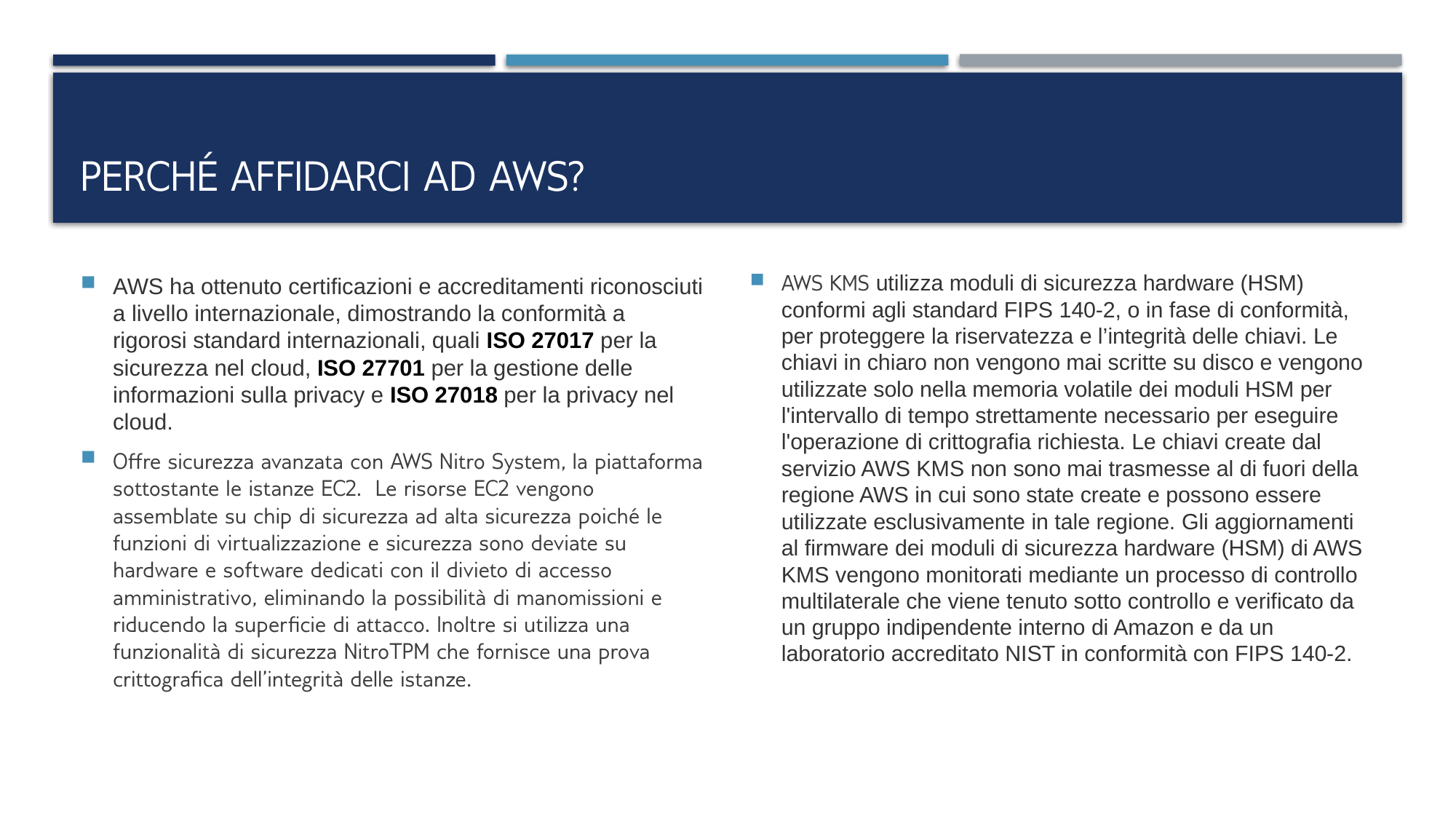

# Perché affidarci ad aws?
AWS KMS utilizza moduli di sicurezza hardware (HSM) conformi agli standard FIPS 140-2, o in fase di conformità, per proteggere la riservatezza e l’integrità delle chiavi. Le chiavi in chiaro non vengono mai scritte su disco e vengono utilizzate solo nella memoria volatile dei moduli HSM per l'intervallo di tempo strettamente necessario per eseguire l'operazione di crittografia richiesta. Le chiavi create dal servizio AWS KMS non sono mai trasmesse al di fuori della regione AWS in cui sono state create e possono essere utilizzate esclusivamente in tale regione. Gli aggiornamenti al firmware dei moduli di sicurezza hardware (HSM) di AWS KMS vengono monitorati mediante un processo di controllo multilaterale che viene tenuto sotto controllo e verificato da un gruppo indipendente interno di Amazon e da un laboratorio accreditato NIST in conformità con FIPS 140-2.
AWS ha ottenuto certificazioni e accreditamenti riconosciuti a livello internazionale, dimostrando la conformità a rigorosi standard internazionali, quali ISO 27017 per la sicurezza nel cloud, ISO 27701 per la gestione delle informazioni sulla privacy e ISO 27018 per la privacy nel cloud.
Offre sicurezza avanzata con AWS Nitro System, la piattaforma sottostante le istanze EC2.  Le risorse EC2 vengono assemblate su chip di sicurezza ad alta sicurezza poiché le funzioni di virtualizzazione e sicurezza sono deviate su hardware e software dedicati con il divieto di accesso amministrativo, eliminando la possibilità di manomissioni e riducendo la superficie di attacco. Inoltre si utilizza una funzionalità di sicurezza NitroTPM che fornisce una prova crittografica dell’integrità delle istanze.